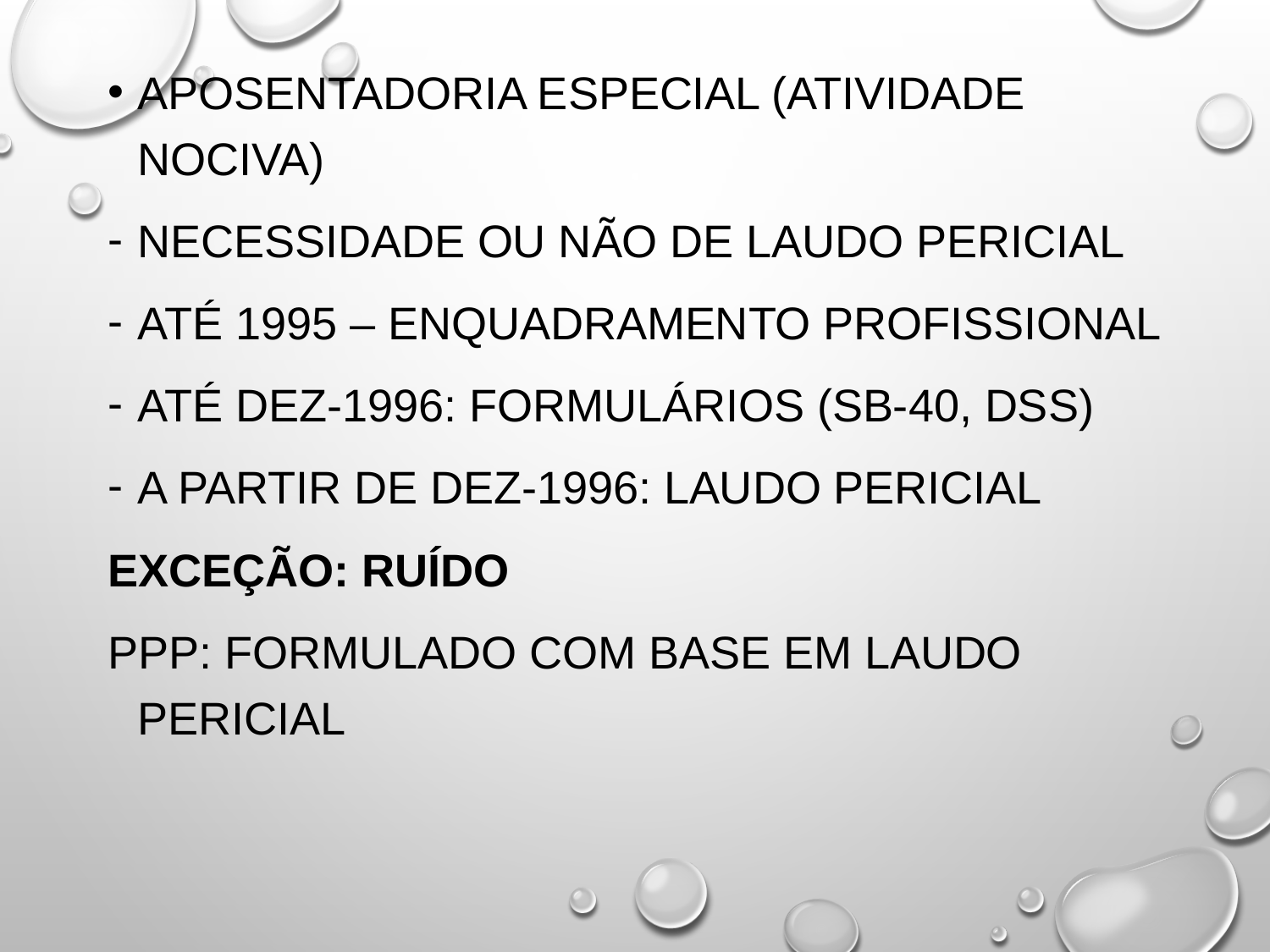

Aposentadoria especial (atividade nociva)
Necessidade ou não de laudo pericial
Até 1995 – enquadramento profissional
Até dez-1996: formulários (SB-40, DSS)
A partir de dez-1996: Laudo pericial
Exceção: ruído
PPP: formulado com base em laudo pericial

#